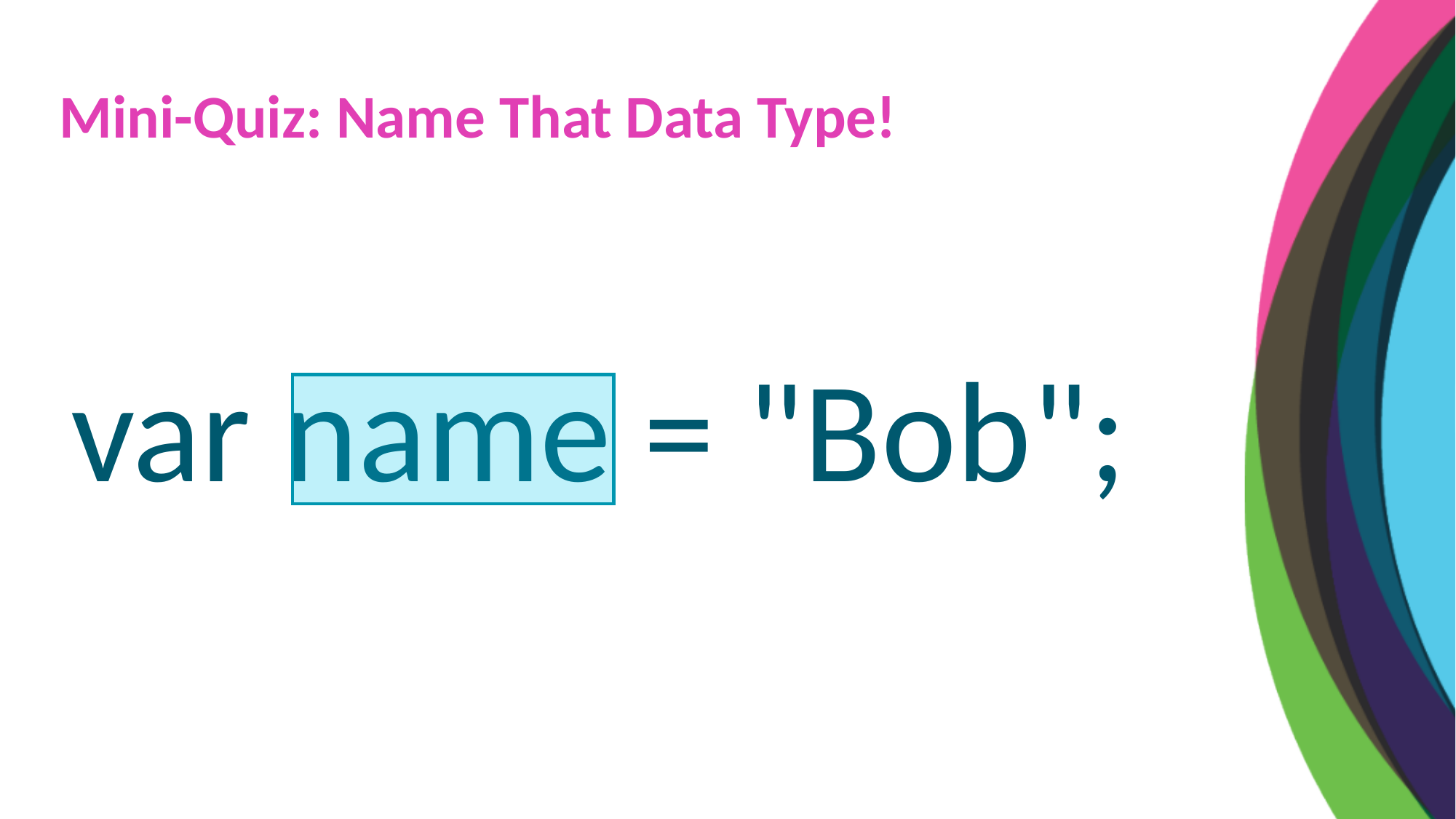

Mini-Quiz: Name That Data Type!
var name = "Bob";